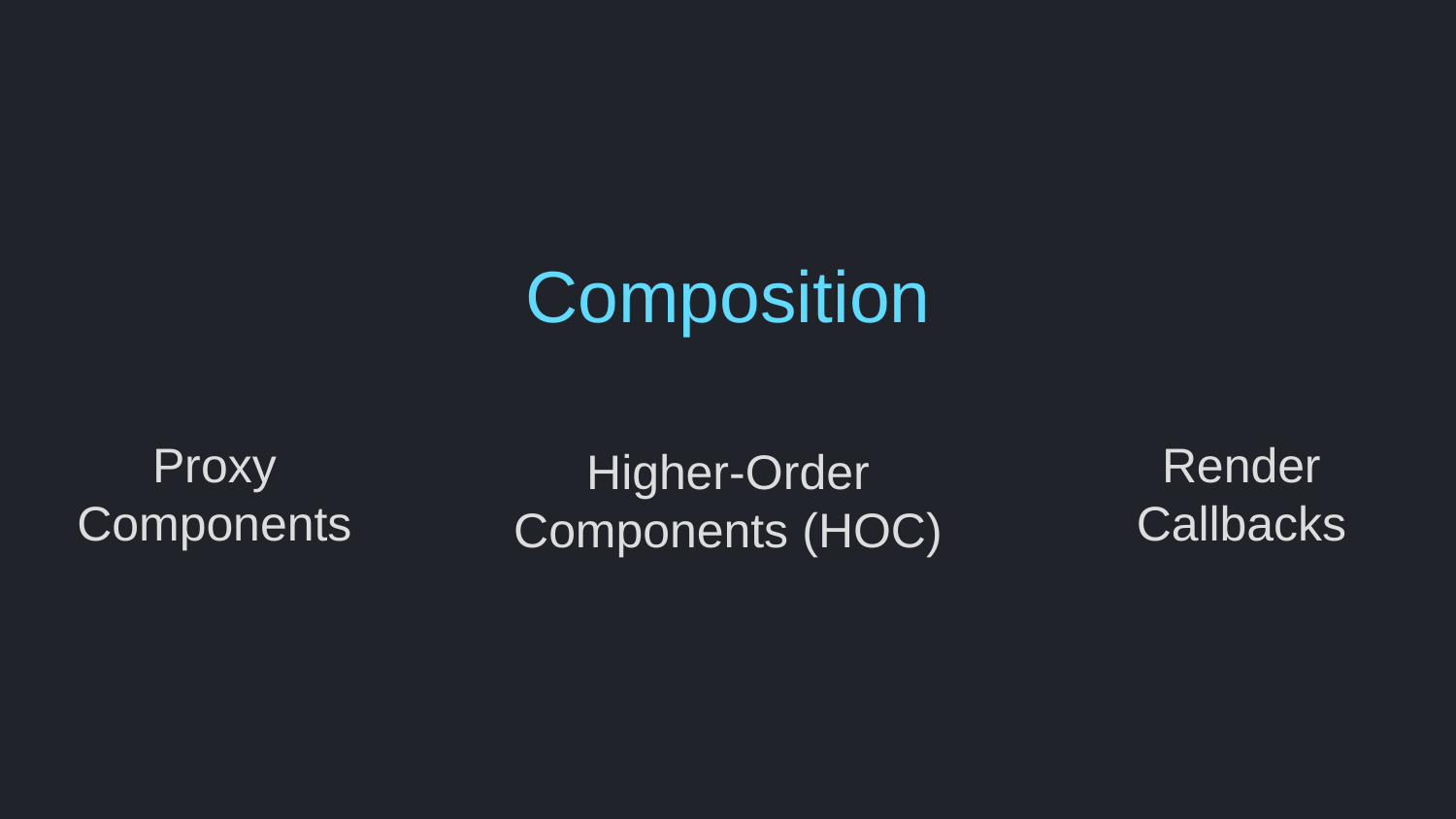

# Composition
Proxy Components
Render Callbacks
Higher-Order Components (HOC)